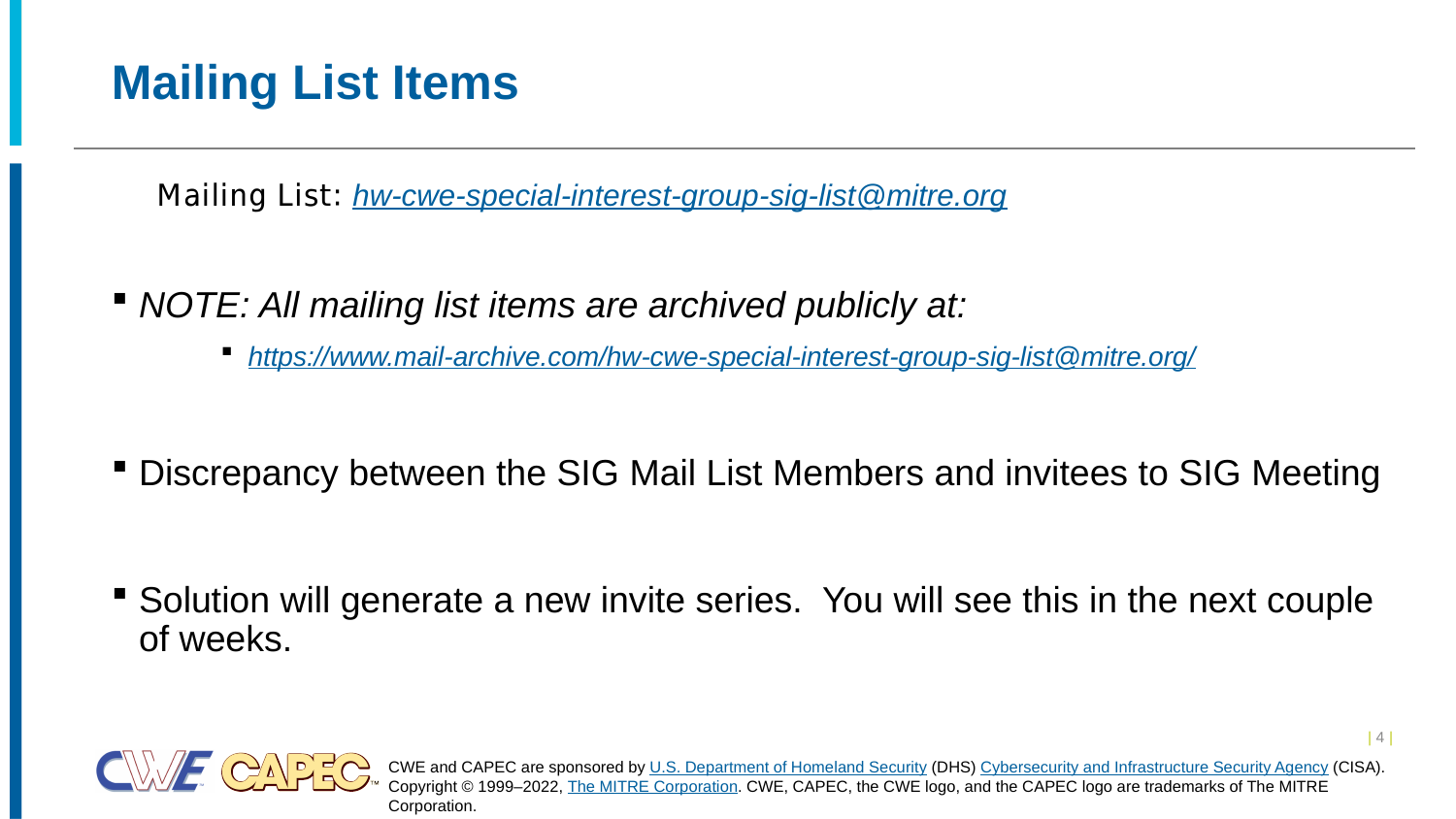

# Mailing List Items
Mailing List: hw-cwe-special-interest-group-sig-list@mitre.org

NOTE: All mailing list items are archived publicly at:
https://www.mail-archive.com/hw-cwe-special-interest-group-sig-list@mitre.org/

Discrepancy between the SIG Mail List Members and invitees to SIG Meeting

Solution will generate a new invite series.  You will see this in the next couple of weeks.

| 4 |